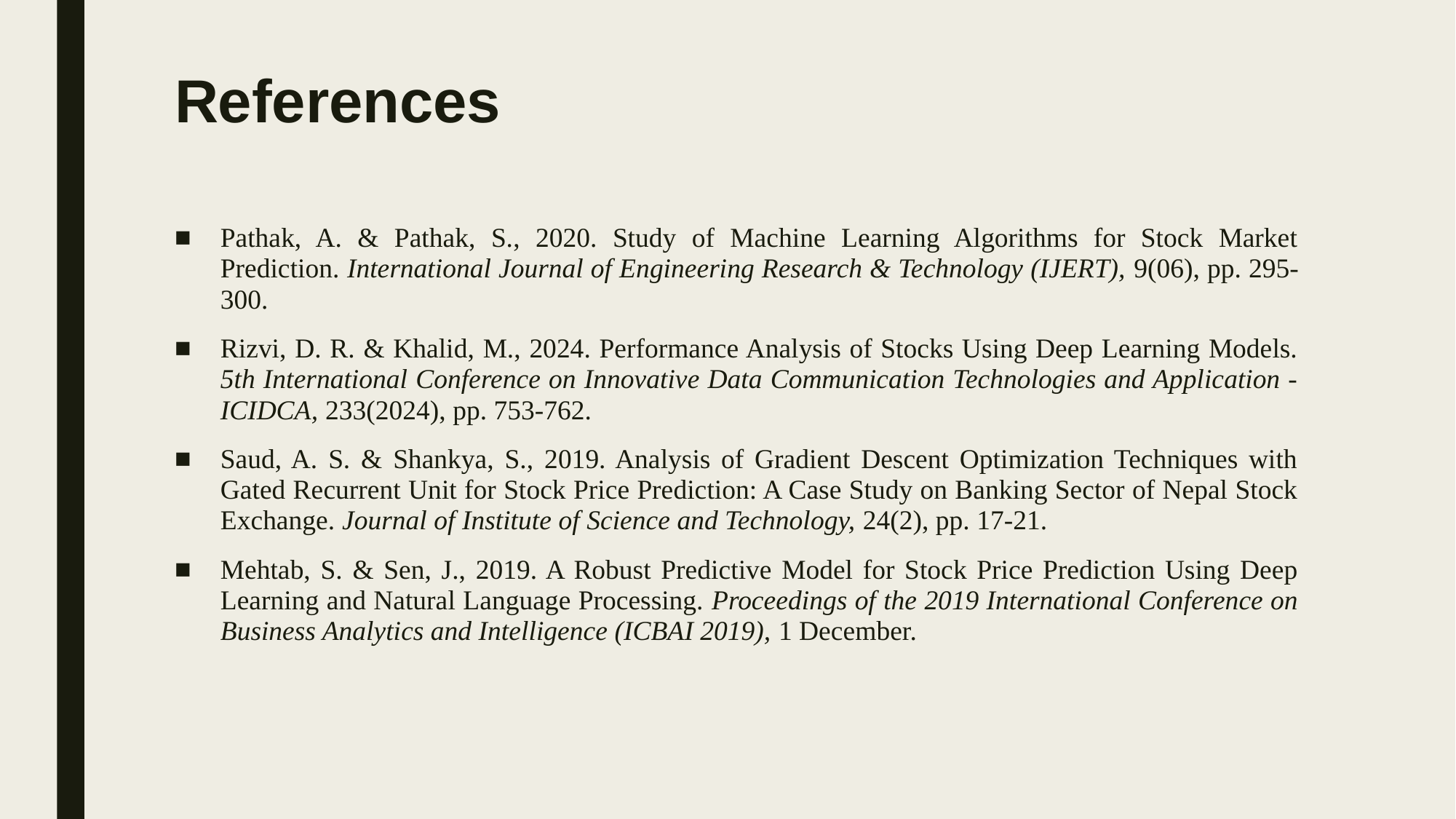

# References
Pathak, A. & Pathak, S., 2020. Study of Machine Learning Algorithms for Stock Market Prediction. International Journal of Engineering Research & Technology (IJERT), 9(06), pp. 295-300.
Rizvi, D. R. & Khalid, M., 2024. Performance Analysis of Stocks Using Deep Learning Models. 5th International Conference on Innovative Data Communication Technologies and Application - ICIDCA, 233(2024), pp. 753-762.
Saud, A. S. & Shankya, S., 2019. Analysis of Gradient Descent Optimization Techniques with Gated Recurrent Unit for Stock Price Prediction: A Case Study on Banking Sector of Nepal Stock Exchange. Journal of Institute of Science and Technology, 24(2), pp. 17-21.
Mehtab, S. & Sen, J., 2019. A Robust Predictive Model for Stock Price Prediction Using Deep Learning and Natural Language Processing. Proceedings of the 2019 International Conference on Business Analytics and Intelligence (ICBAI 2019), 1 December.